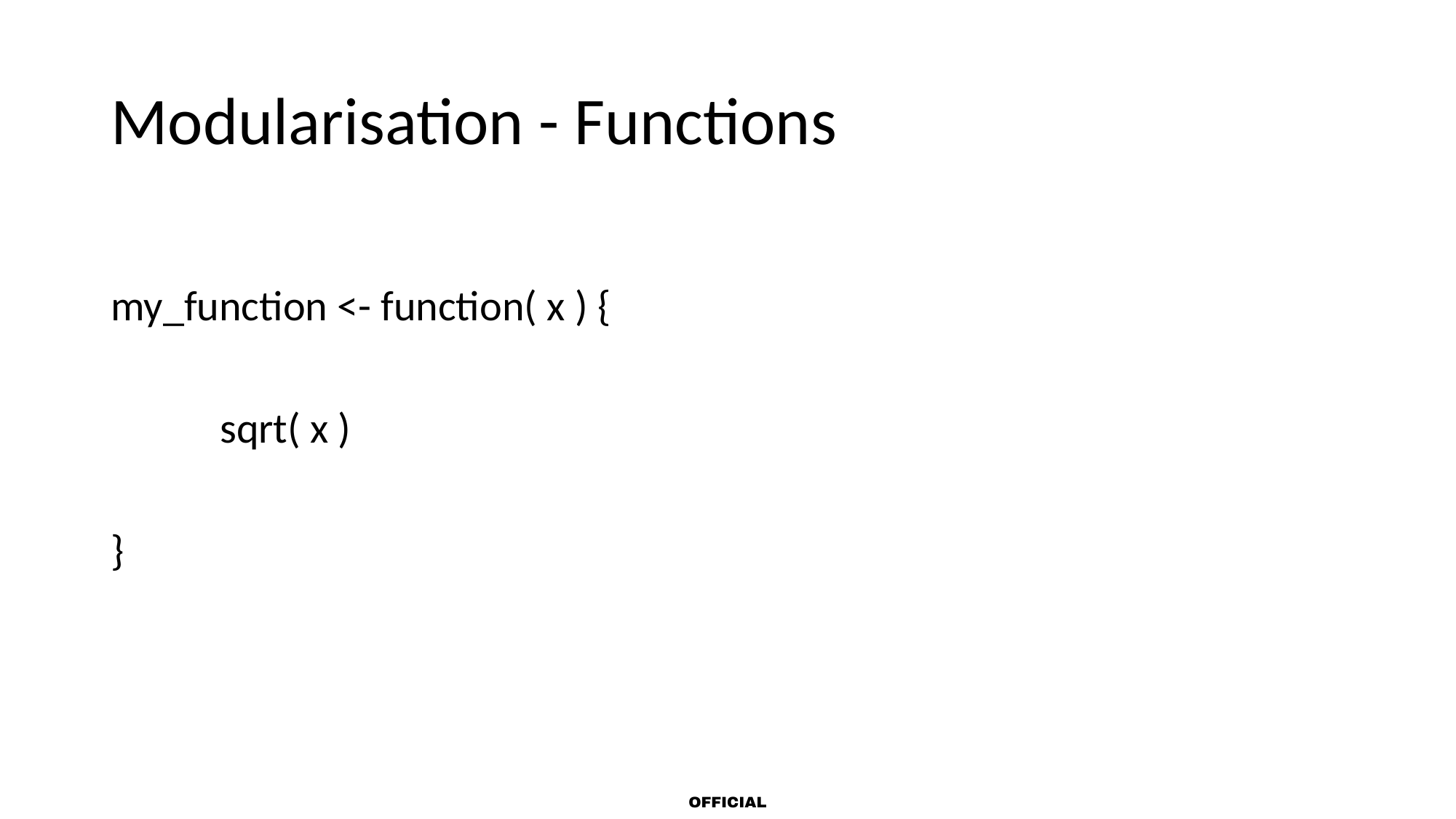

# Modularisation - Functions

my_function <- function( x ) {

	sqrt( x )

}